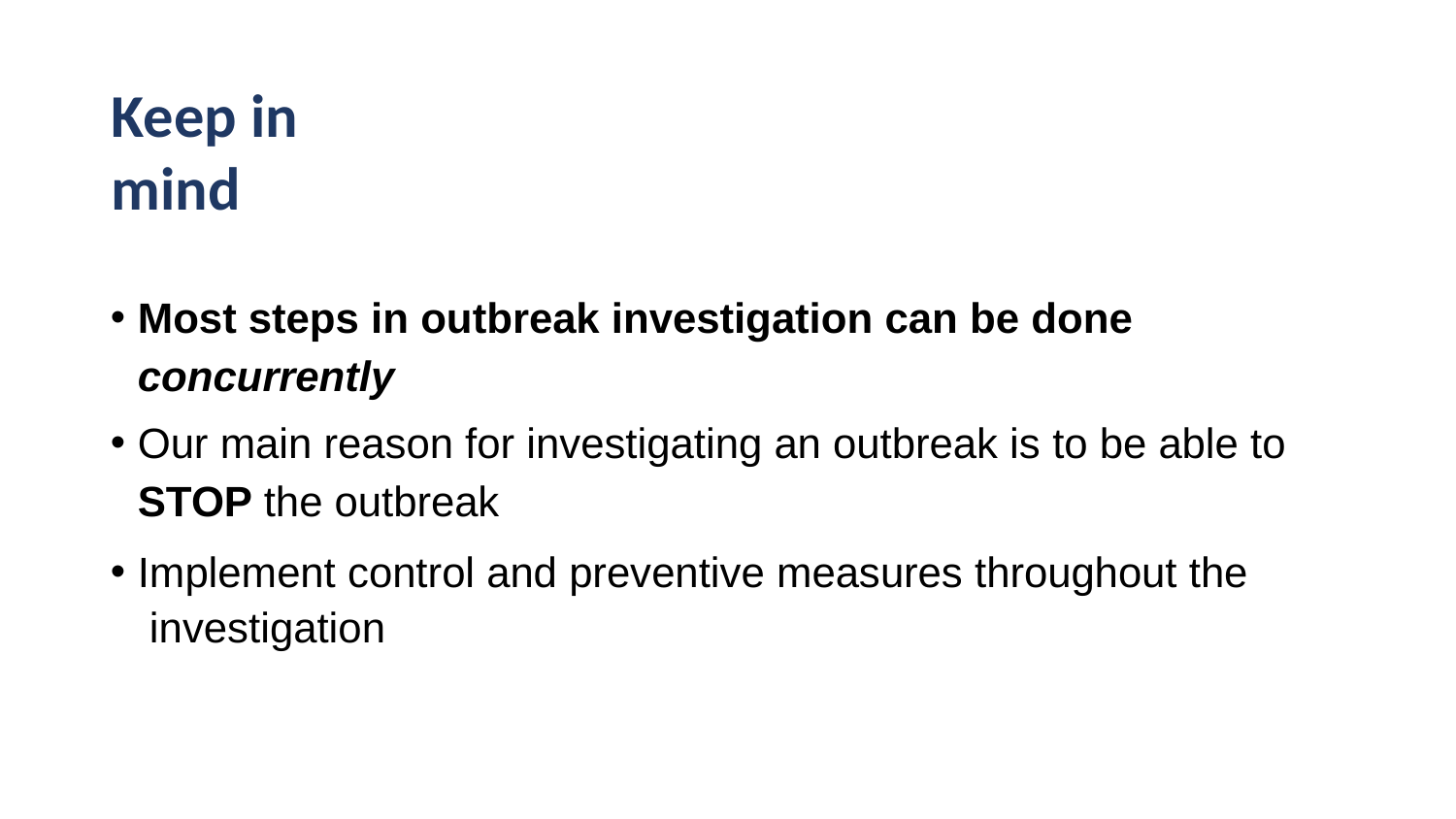

# Keep in mind
Most steps in outbreak investigation can be done
concurrently
Our main reason for investigating an outbreak is to be able to
STOP the outbreak
Implement control and preventive measures throughout the  investigation